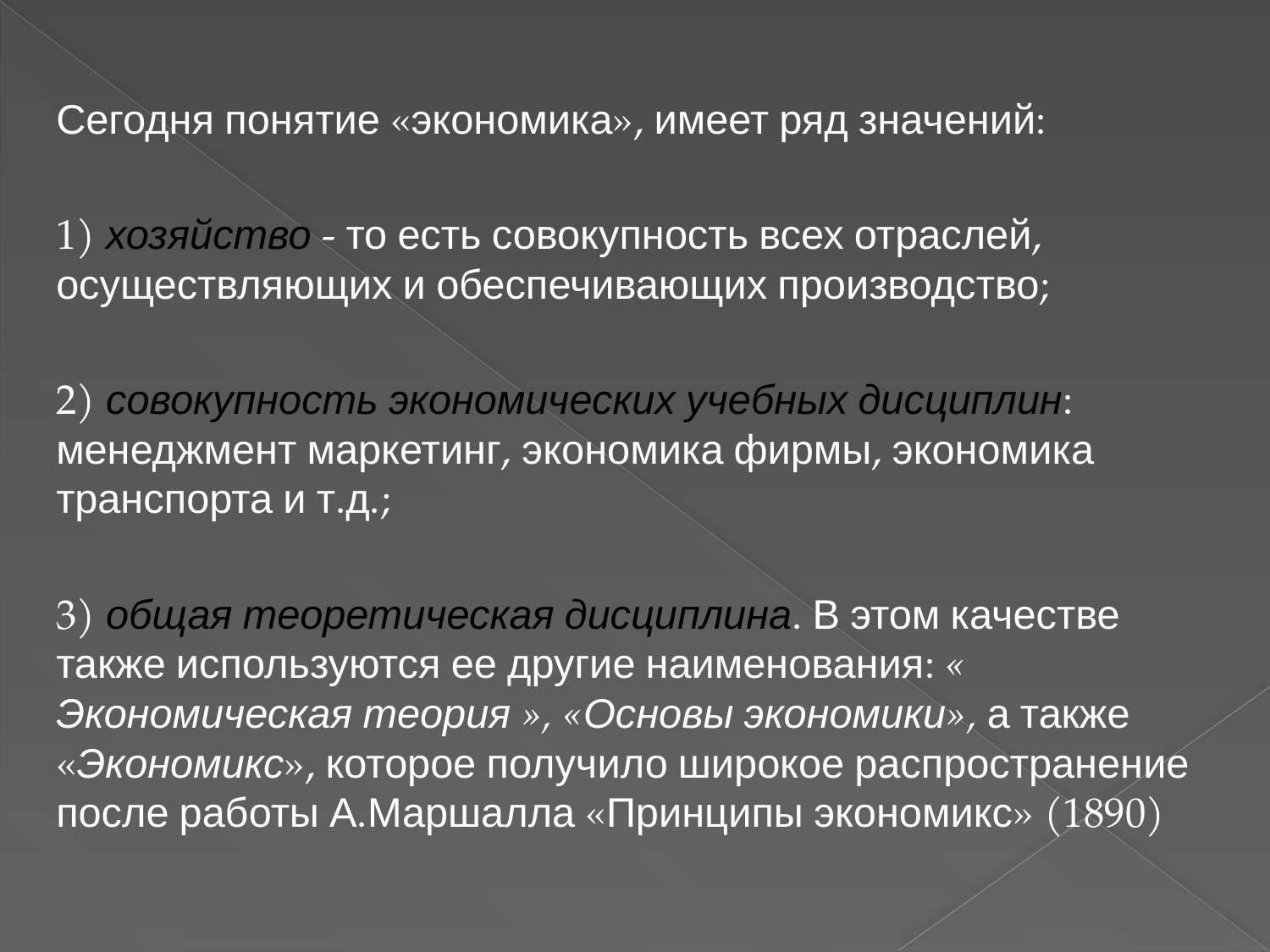

Сегодня понятие «экономика», имеет ряд значений:

1) хозяйство - то есть совокупность всех отраслей, осуществляющих и обеспечивающих производство;

2) совокупность экономических учебных дисциплин: менеджмент маркетинг, экономика фирмы, экономика транспорта и т.д.;

3) общая теоретическая дисциплина. В этом качестве также используются ее другие наименования: « Экономическая теория », «Основы экономики», а также «Экономикс», которое получило широкое распространение после работы А.Маршалла «Принципы экономикс» (1890)